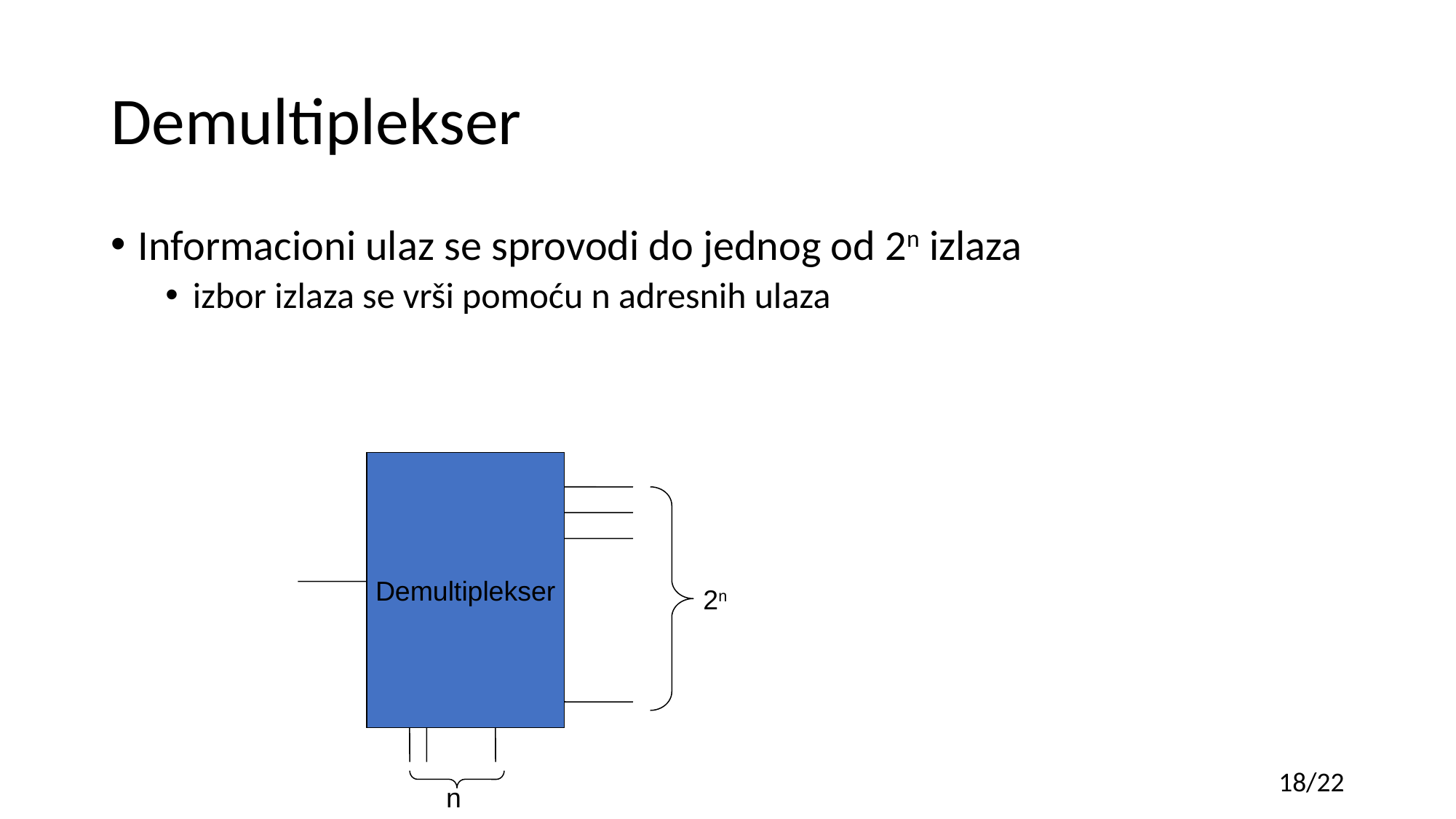

# Demultiplekser
Informacioni ulaz se sprovodi do jednog od 2n izlaza
izbor izlaza se vrši pomoću n adresnih ulaza
Demultiplekser

               2n

n